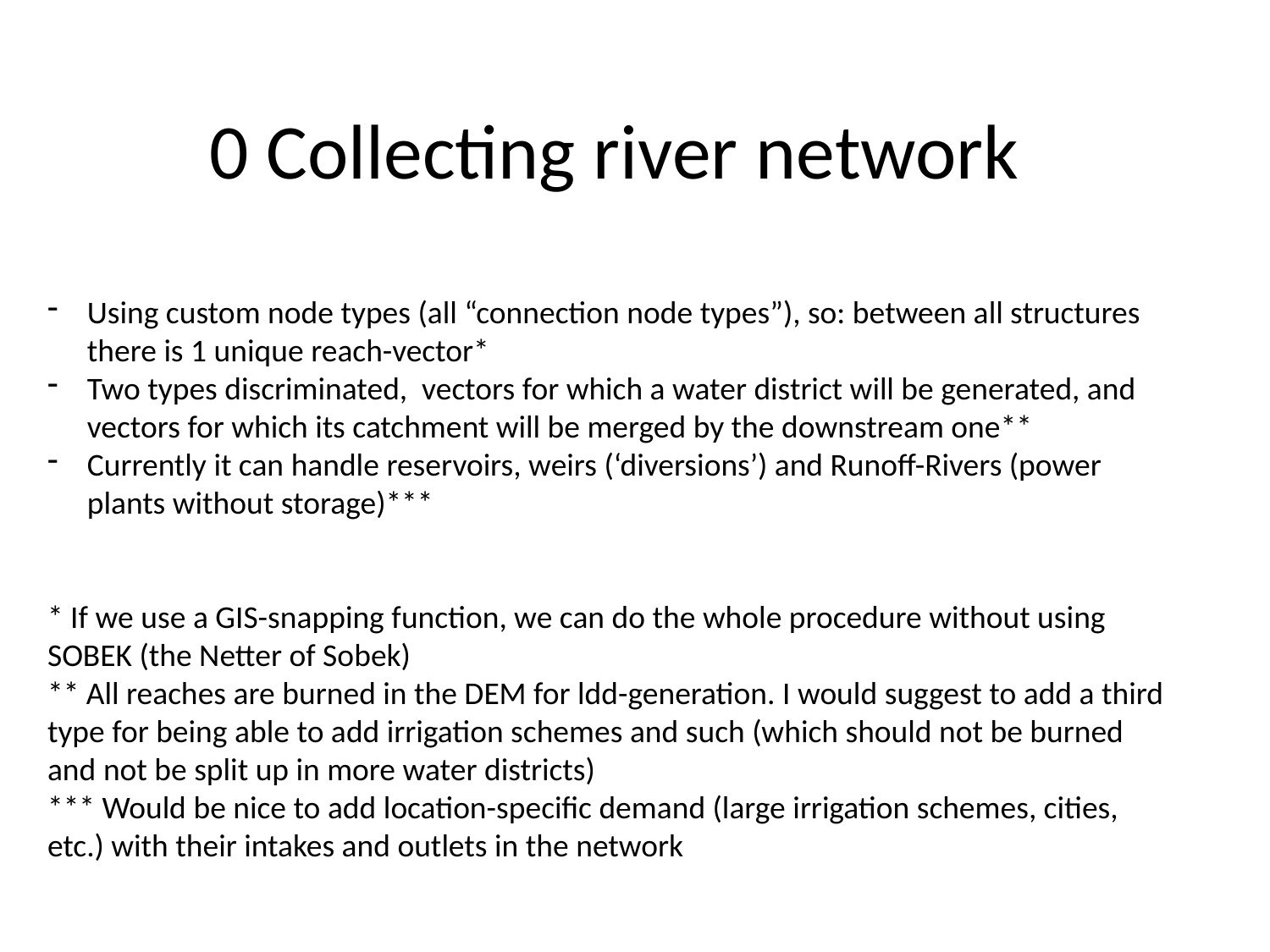

# 0 Collecting river network
Using custom node types (all “connection node types”), so: between all structures there is 1 unique reach-vector*
Two types discriminated,  vectors for which a water district will be generated, and vectors for which its catchment will be merged by the downstream one**
Currently it can handle reservoirs, weirs (‘diversions’) and Runoff-Rivers (power plants without storage)***

* If we use a GIS-snapping function, we can do the whole procedure without using SOBEK (the Netter of Sobek)
** All reaches are burned in the DEM for ldd-generation. I would suggest to add a third type for being able to add irrigation schemes and such (which should not be burned and not be split up in more water districts)
*** Would be nice to add location-specific demand (large irrigation schemes, cities, etc.) with their intakes and outlets in the network